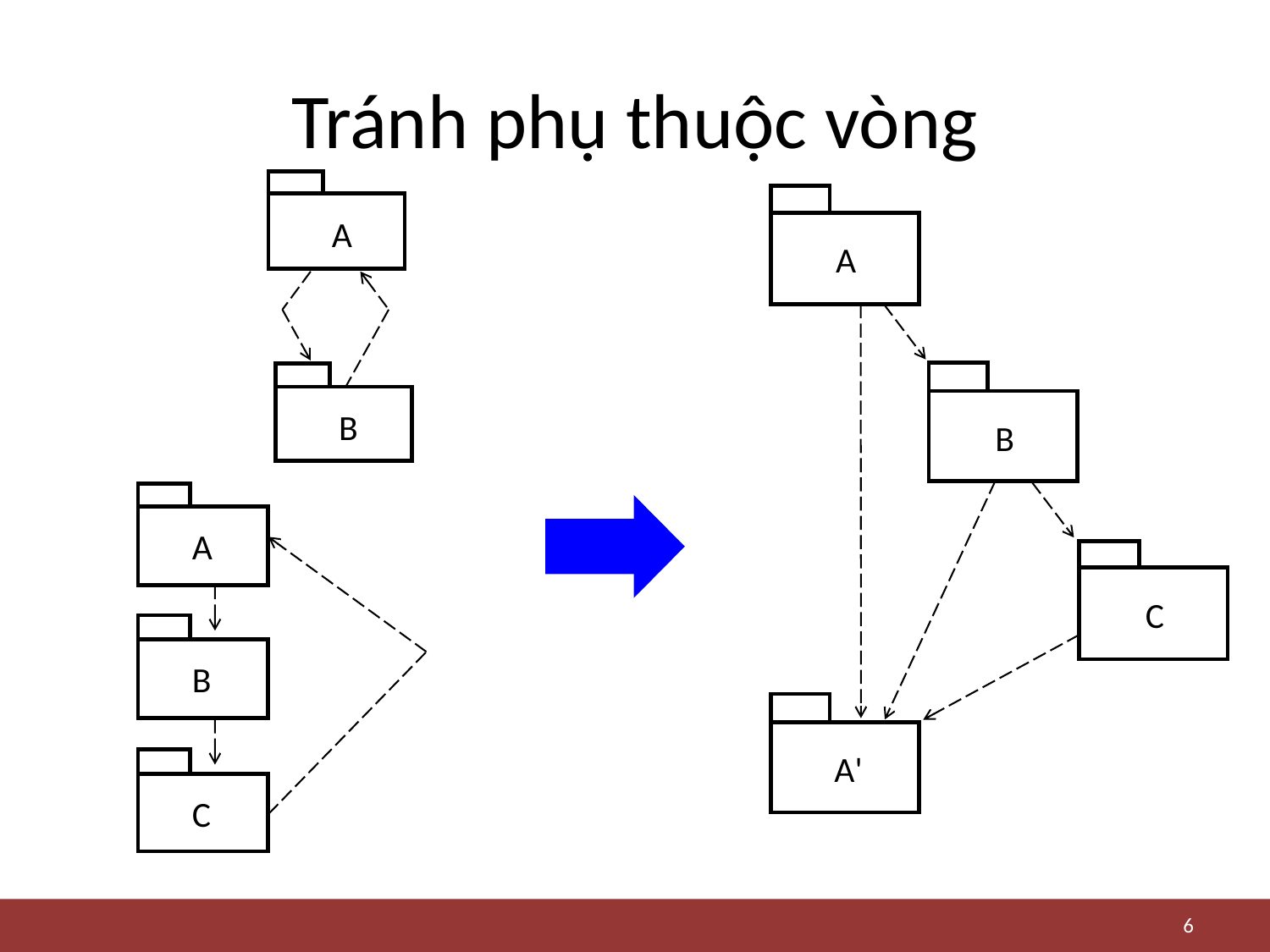

# Tránh phụ thuộc vòng

A

A

B
B

A

C

B

A'

C
6